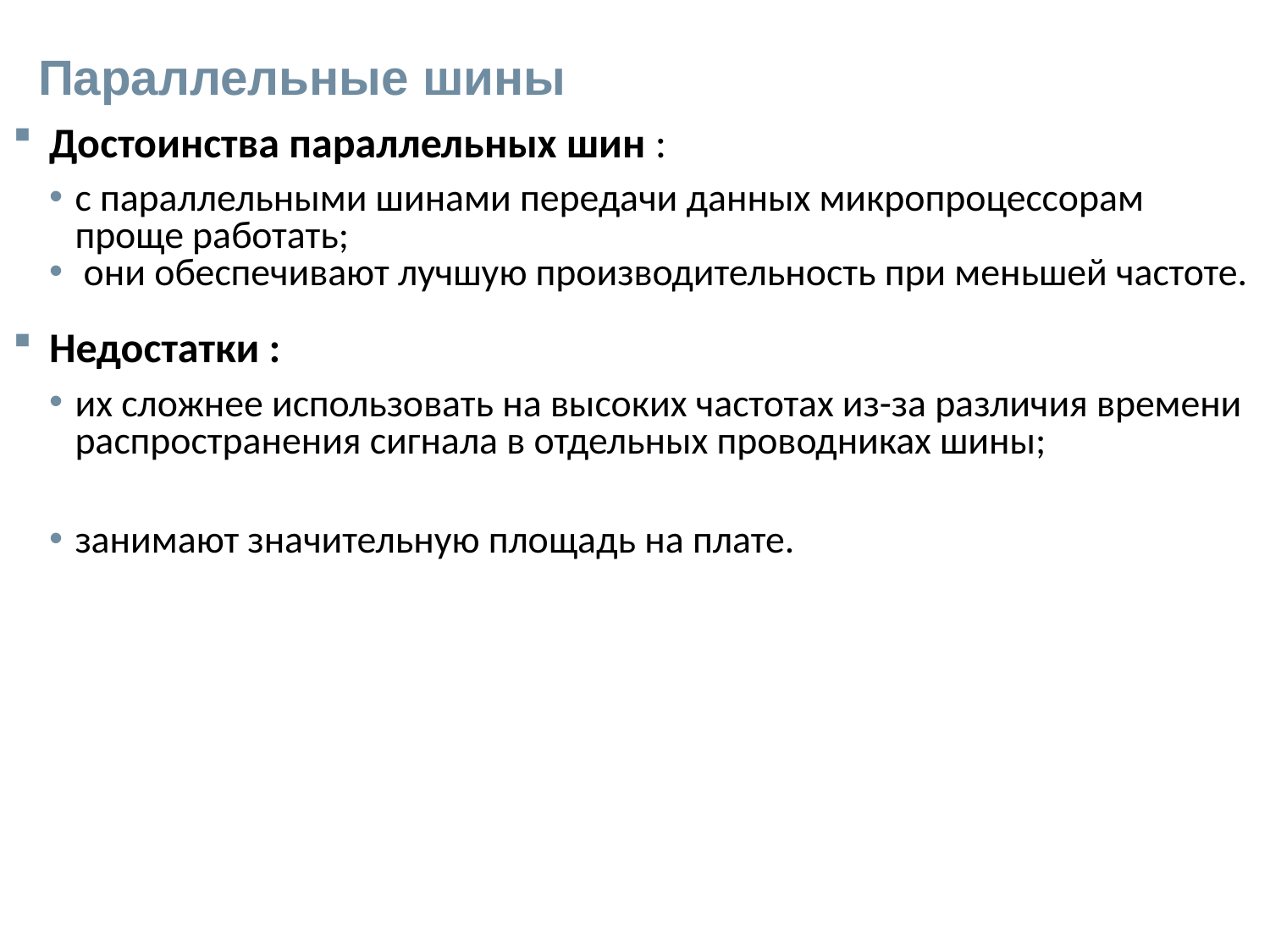

# Параллельные шины
Достоинства параллельных шин :
с параллельными шинами передачи данных микропроцессорам проще работать;
 они обеспечивают лучшую производительность при меньшей частоте.

Недостатки :
их сложнее использовать на высоких частотах из-за различия времени распространения сигнала в отдельных проводниках шины;

занимают значительную площадь на плате.